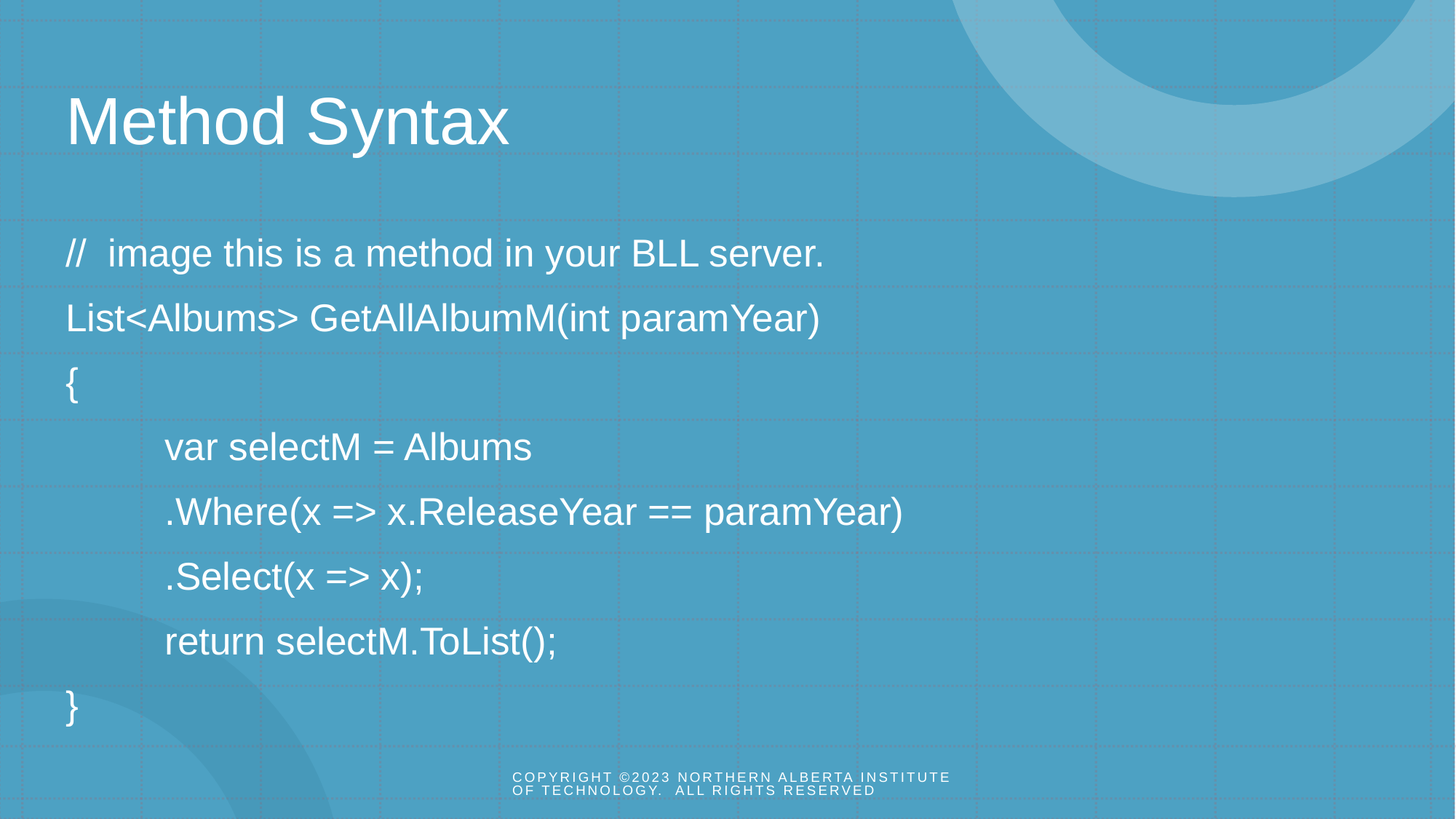

# Method Syntax
//  image this is a method in your BLL server.
List<Albums> GetAllAlbumM(int paramYear)
{
	var selectM = Albums
		.Where(x => x.ReleaseYear == paramYear)
		.Select(x => x);
	return selectM.ToList();
}
Copyright ©2023 Northern Alberta Institute of Technology.  All rights reserved